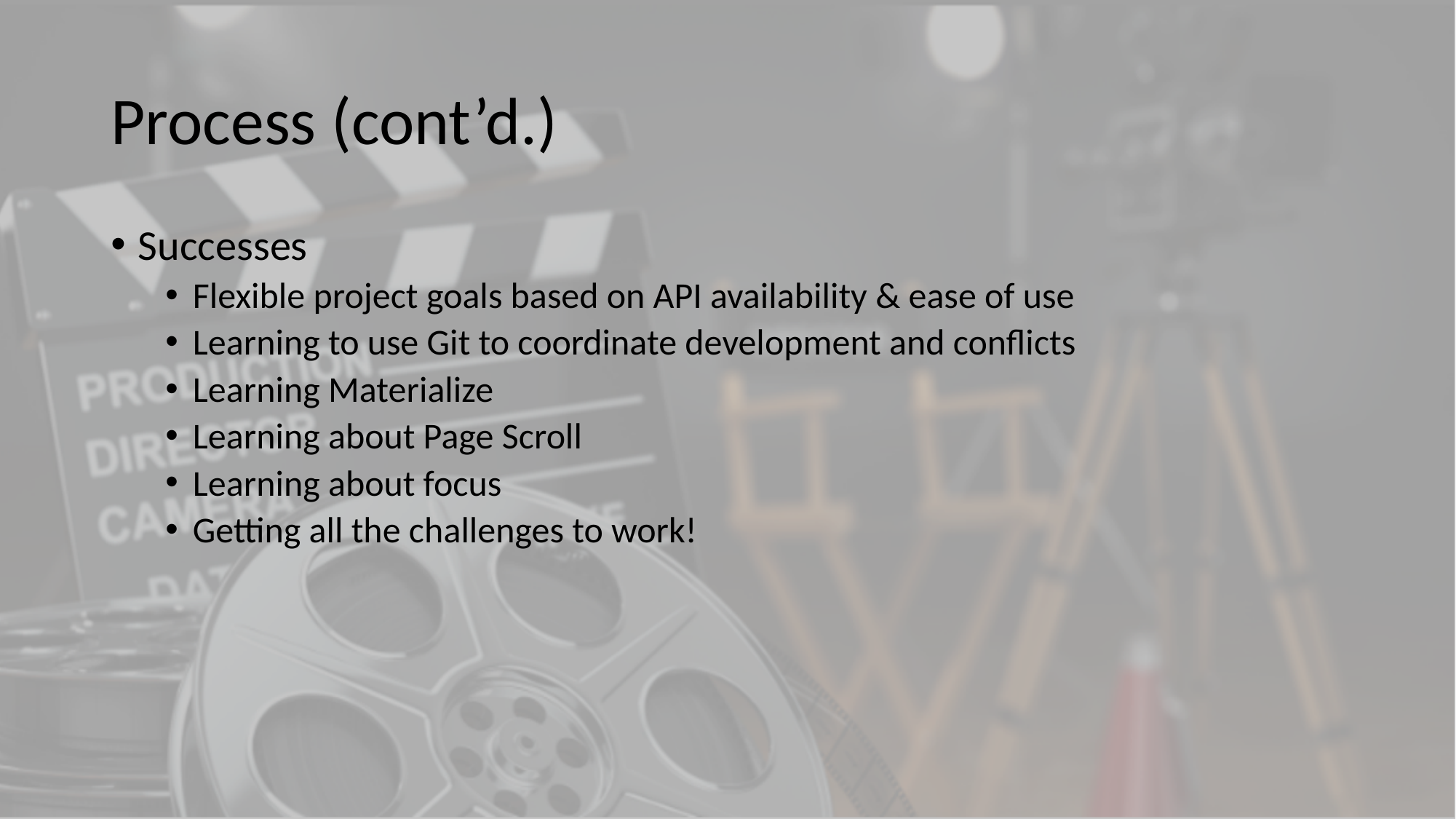

# Process (cont’d.)
Successes
Flexible project goals based on API availability & ease of use
Learning to use Git to coordinate development and conflicts
Learning Materialize
Learning about Page Scroll
Learning about focus
Getting all the challenges to work!